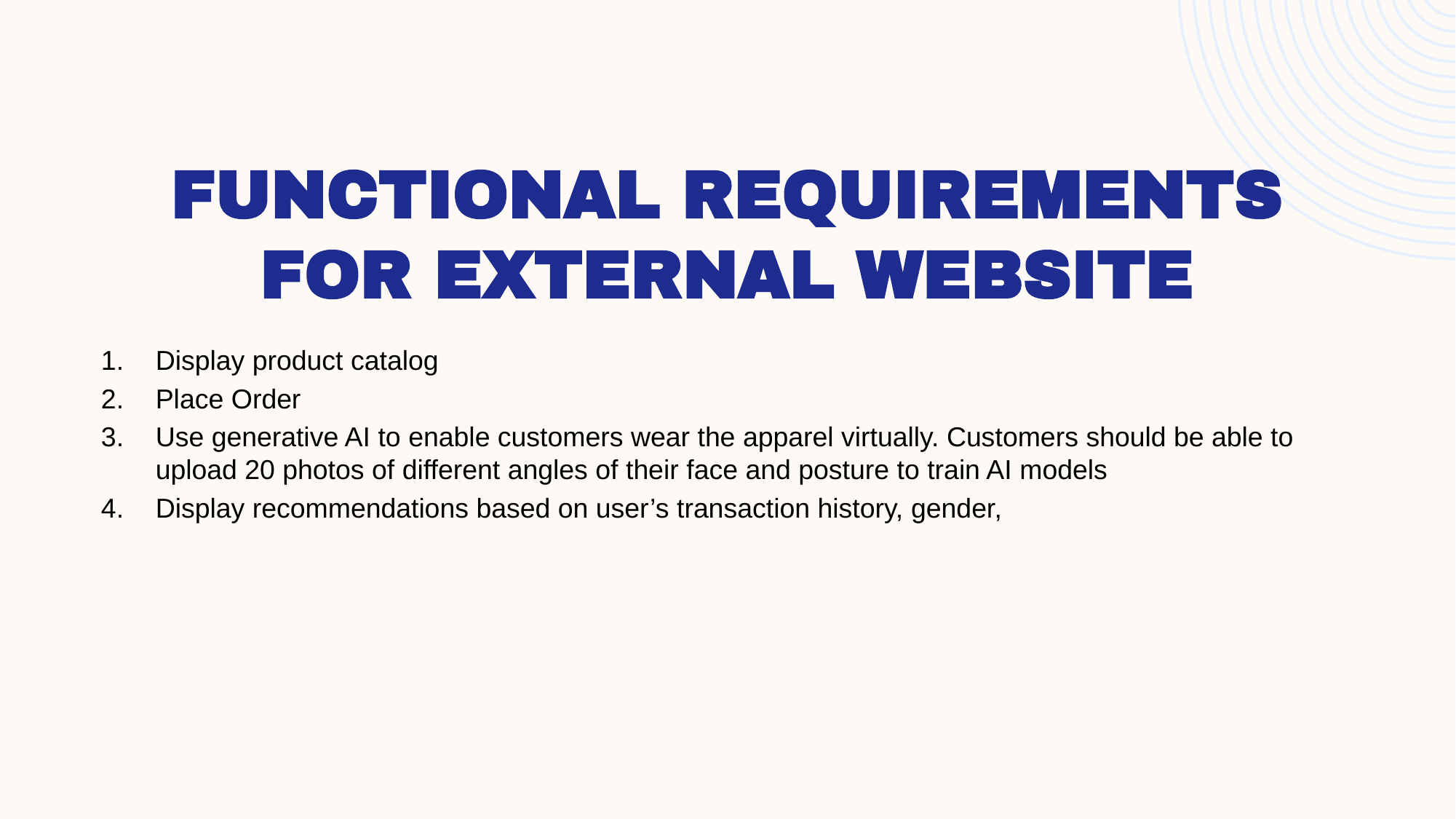

# FUNCTIONAL REQUIREMENTS FOR EXTERNAL WEBSITE
Display product catalog
Place Order
Use generative AI to enable customers wear the apparel virtually. Customers should be able to upload 20 photos of different angles of their face and posture to train AI models
Display recommendations based on user’s transaction history, gender,